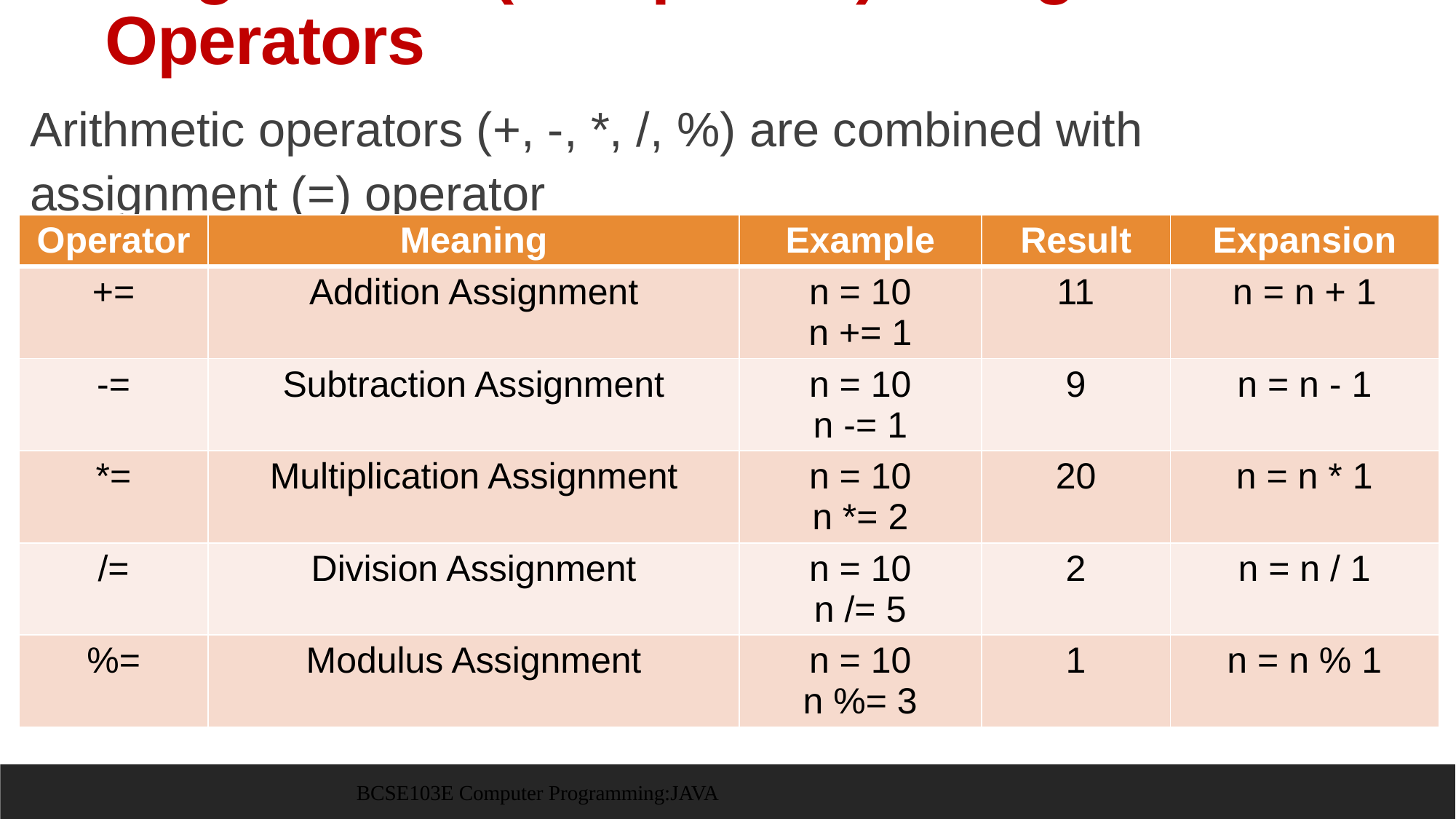

# Augmented (compound) Assignment Operators
Arithmetic operators (+, -, *, /, %) are combined with assignment (=) operator

| Operator | Meaning | Example | Result | Expansion |
| --- | --- | --- | --- | --- |
| += | Addition Assignment | n = 10 n += 1 | 11 | n = n + 1 |
| -= | Subtraction Assignment | n = 10 n -= 1 | 9 | n = n - 1 |
| \*= | Multiplication Assignment | n = 10 n \*= 2 | 20 | n = n \* 1 |
| /= | Division Assignment | n = 10 n /= 5 | 2 | n = n / 1 |
| %= | Modulus Assignment | n = 10 n %= 3 | 1 | n = n % 1 |
BCSE103E Computer Programming:JAVA